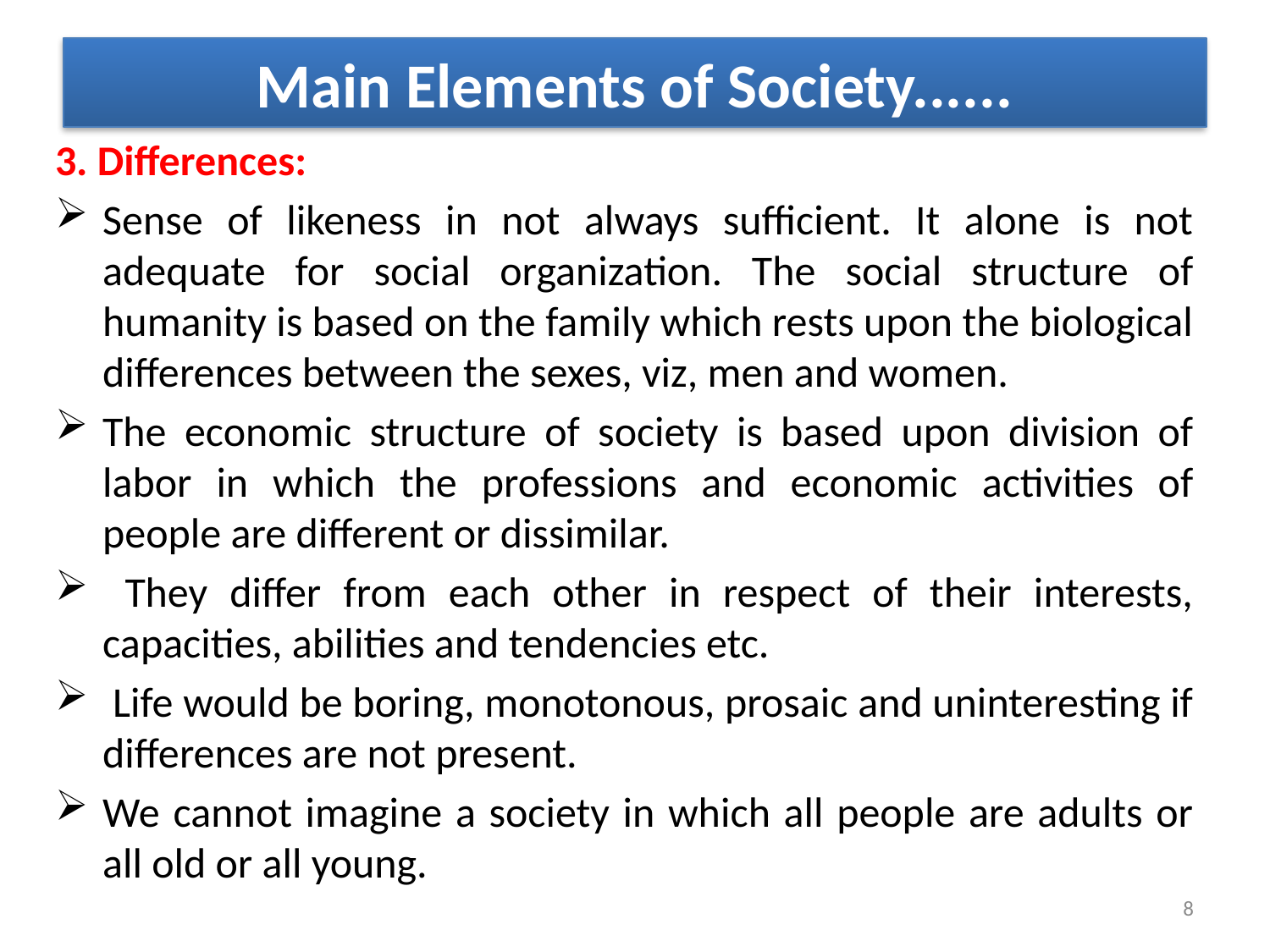

# Main Elements of Society......
3. Differences:
Sense of likeness in not always sufficient. It alone is not adequate for social organization. The social structure of humanity is based on the family which rests upon the biological differences between the sexes, viz, men and women.
The economic structure of society is based upon division of labor in which the professions and economic activities of people are different or dissimilar.
 They differ from each other in respect of their interests, capacities, abilities and tendencies etc.
 Life would be boring, monotonous, prosaic and uninteresting if differences are not present.
We cannot imagine a society in which all people are adults or all old or all young.
8